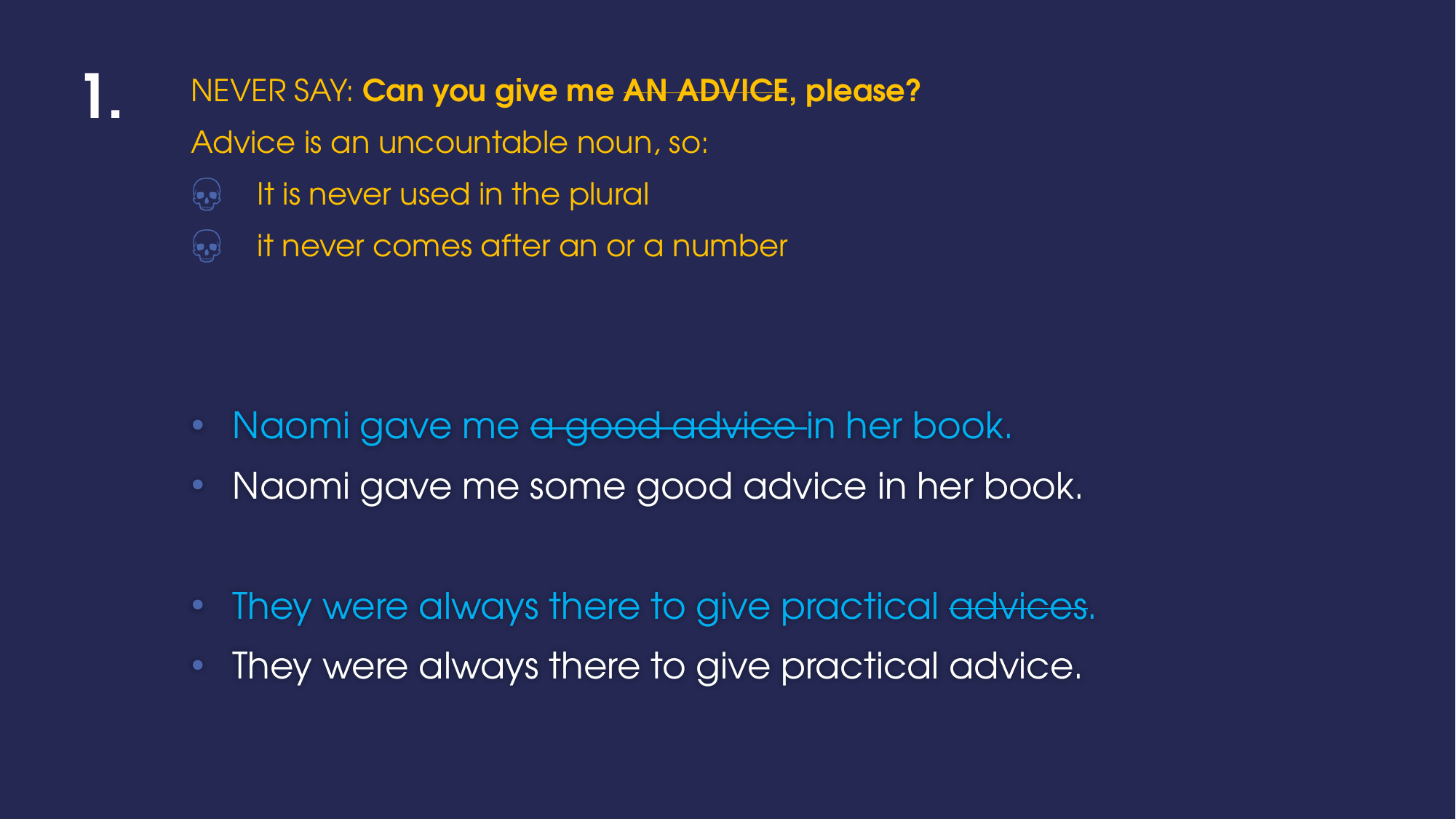

1.
NEVER SAY: Can you give me AN ADVICE, please?
Advice is an uncountable noun, so:
   It is never used in the plural
   it never comes after an or a number
Naomi gave me a good advice in her book.
Naomi gave me some good advice in her book.

They were always there to give practical advices.
They were always there to give practical advice.